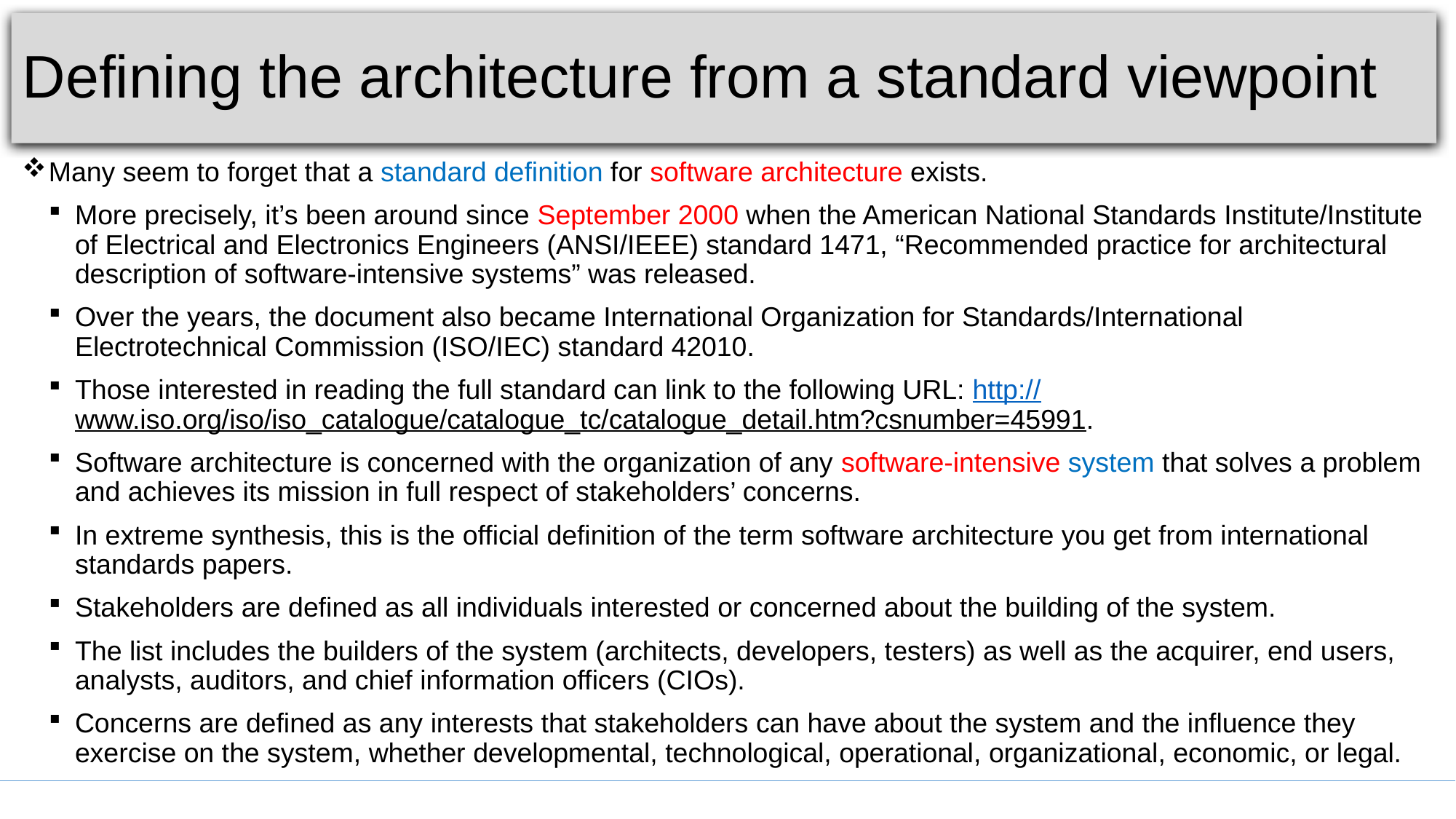

# Defining the architecture from a standard viewpoint
Many seem to forget that a standard definition for software architecture exists.
More precisely, it’s been around since September 2000 when the American National Standards Institute/Institute of Electrical and Electronics Engineers (ANSI/IEEE) standard 1471, “Recommended practice for architectural description of software-intensive systems” was released.
Over the years, the document also became International Organization for Standards/International Electrotechnical Commission (ISO/IEC) standard 42010.
Those interested in reading the full standard can link to the following URL: http://www.iso.org/iso/iso_catalogue/catalogue_tc/catalogue_detail.htm?csnumber=45991.
Software architecture is concerned with the organization of any software-intensive system that solves a problem and achieves its mission in full respect of stakeholders’ concerns.
In extreme synthesis, this is the official definition of the term software architecture you get from international standards papers.
Stakeholders are defined as all individuals interested or concerned about the building of the system.
The list includes the builders of the system (architects, developers, testers) as well as the acquirer, end users, analysts, auditors, and chief information officers (CIOs).
Concerns are defined as any interests that stakeholders can have about the system and the influence they exercise on the system, whether developmental, technological, operational, organizational, economic, or legal.